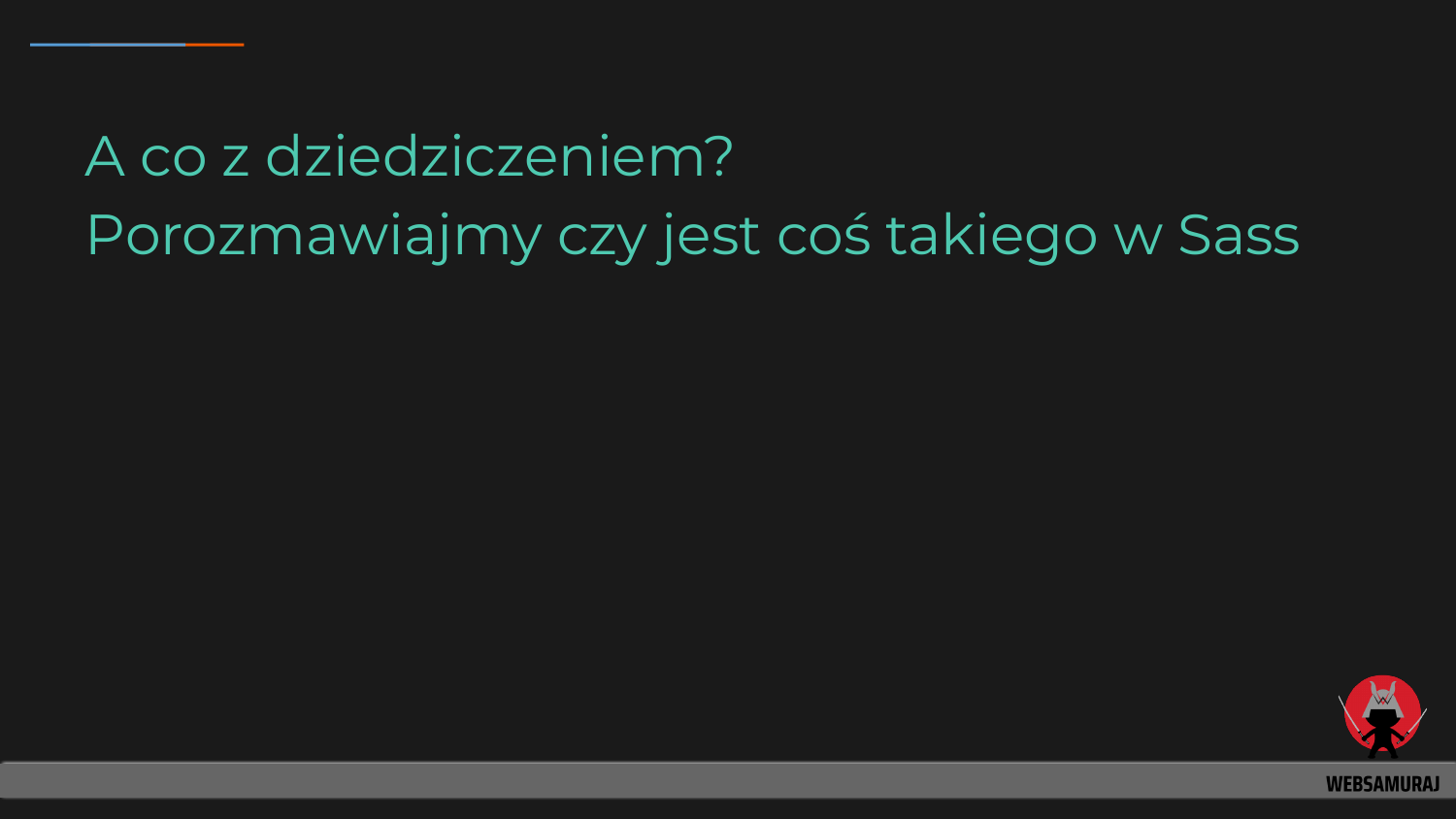

# A co z dziedziczeniem?
Porozmawiajmy czy jest coś takiego w Sass